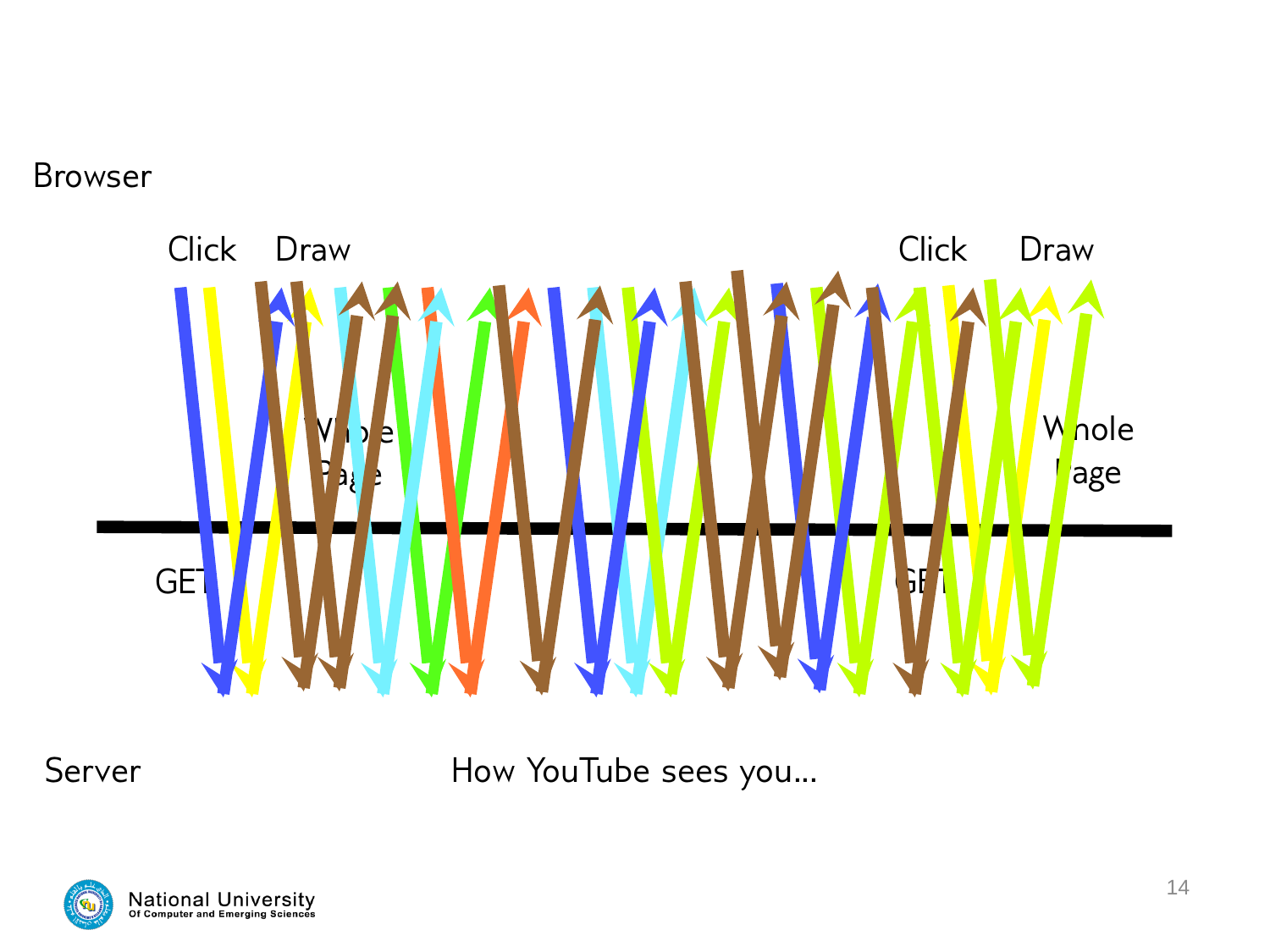

Browser
Click
Draw
Click
Draw

Whole
Page
Whole
Page

GET
GET
Server
How YouTube sees you...
14